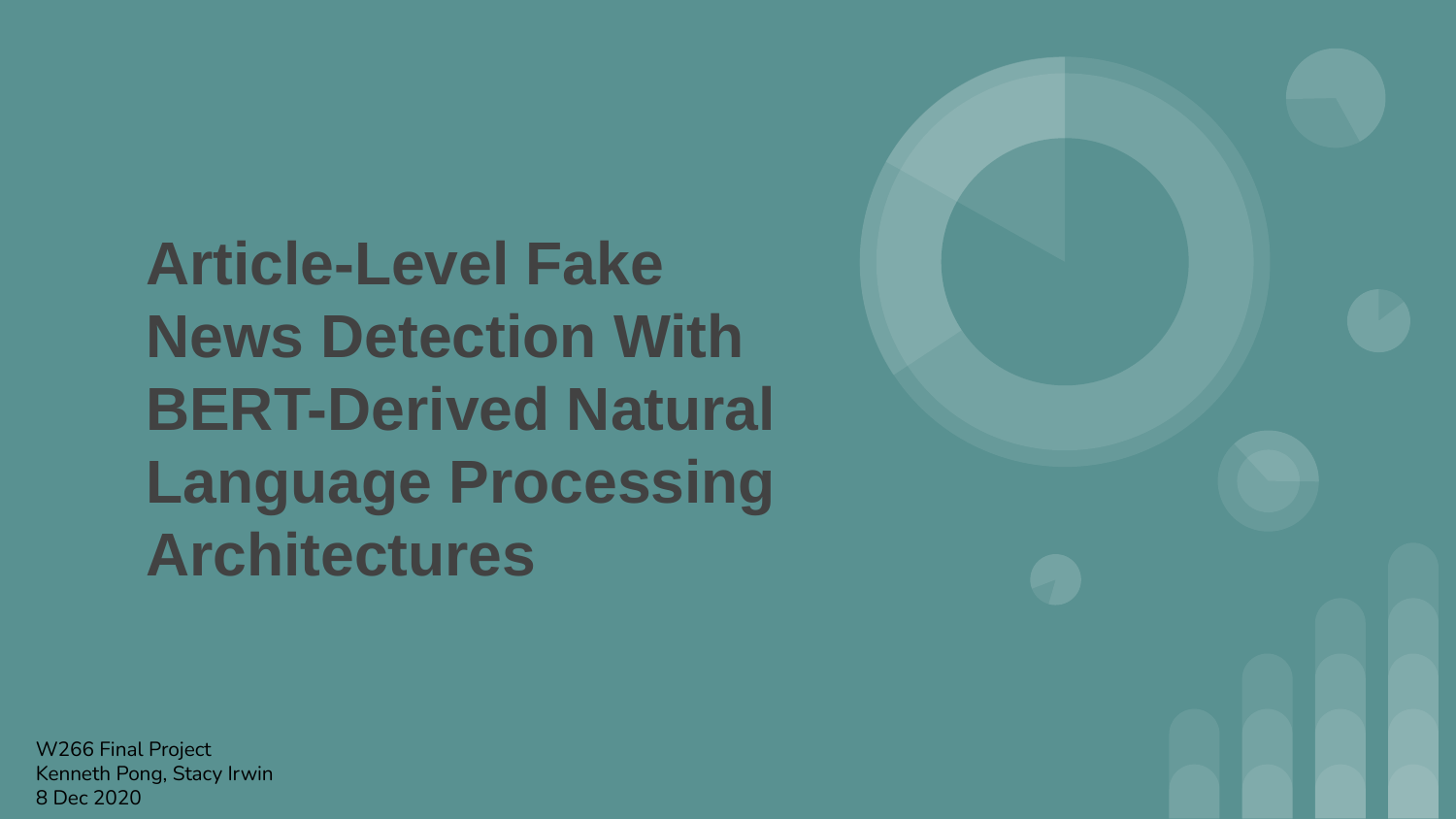

# Article-Level Fake News Detection With BERT-Derived Natural Language Processing Architectures
W266 Final Project
Kenneth Pong, Stacy Irwin
8 Dec 2020